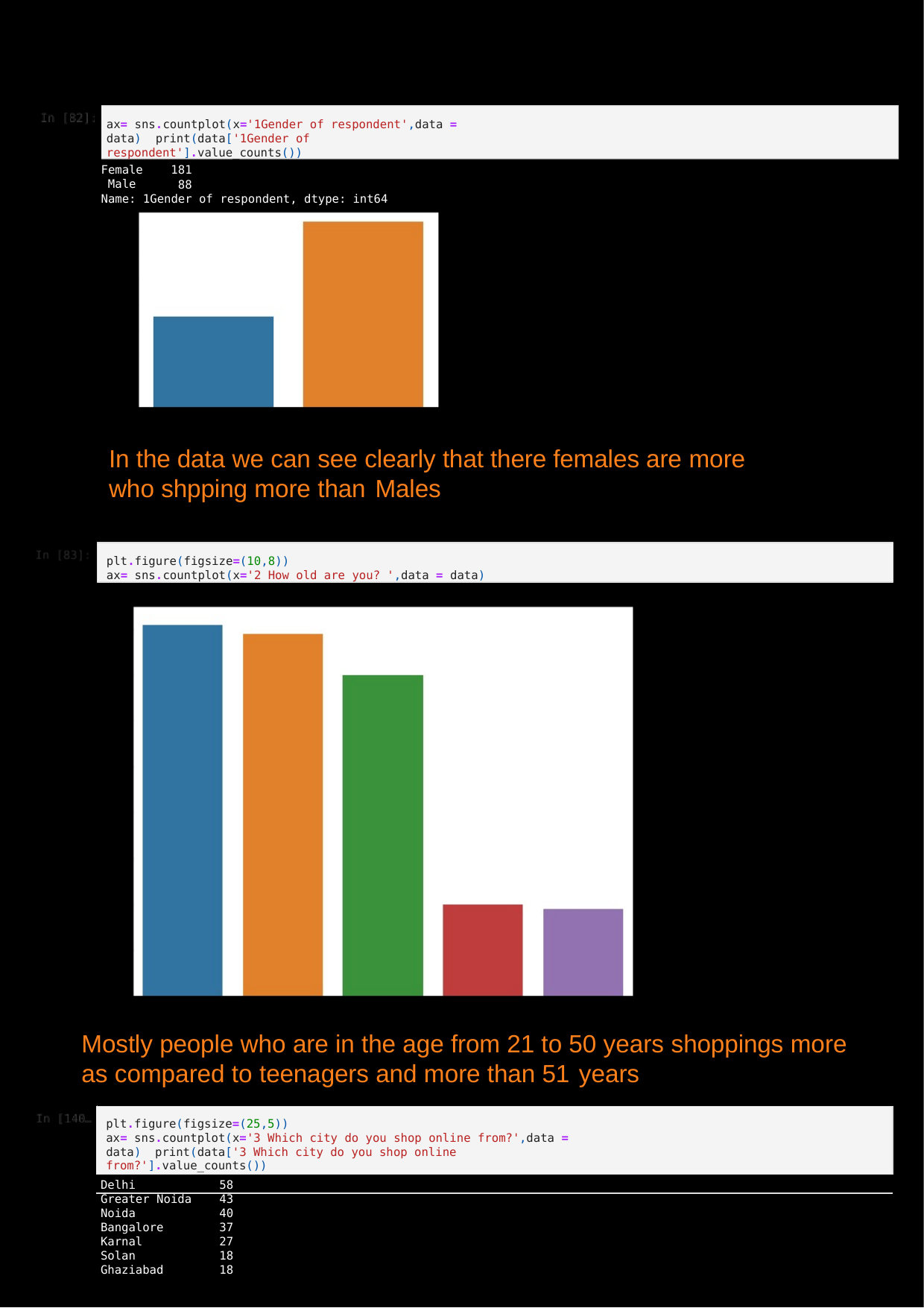

ax= sns.countplot(x='1Gender of respondent',data = data)  print(data['1Gender of respondent'].value_counts())
Female  Male
181
88
Name: 1Gender of respondent, dtype: int64

In the data we can see clearly that there females are more who shpping more than Males

plt.figure(figsize=(10,8))
ax= sns.countplot(x='2 How old are you? ',data = data)
Mostly people who are in the age from 21 to 50 years shoppings more as compared to teenagers and more than 51 years

| plt.figure(figsize=(25,5)) ax= sns.countplot(x='3 Which city do you shop online from?',data = data) print(data['3 Which city do you shop online from?'].value\_counts()) |  |
| --- | --- |
| Delhi | 58 |
| Greater Noida | 43 |
| Noida | 40 |
| Bangalore | 37 |
| Karnal | 27 |
| Solan | 18 |
| Ghaziabad | 18 |